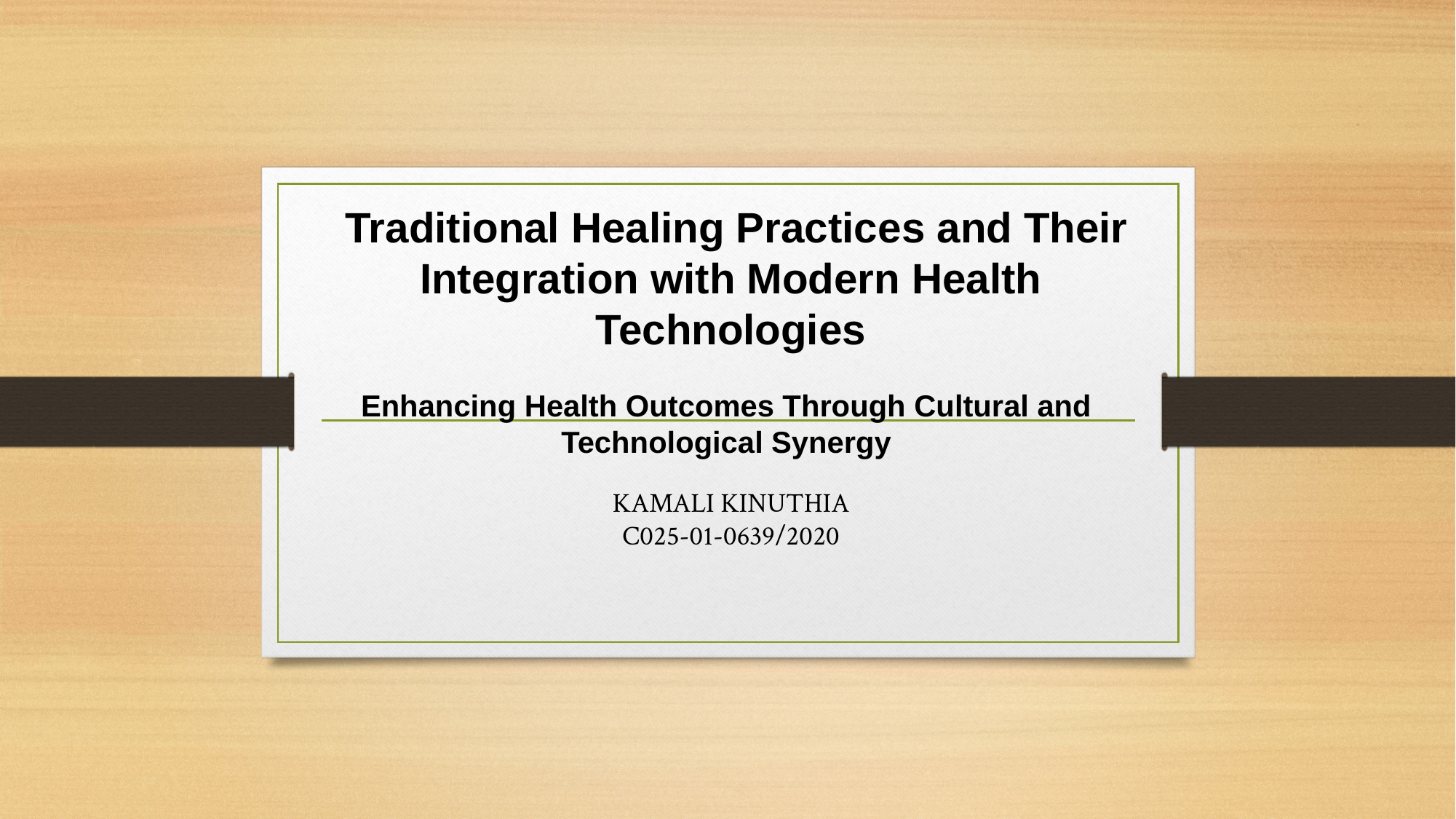

# Traditional Healing Practices and Their Integration with Modern Health Technologies
Enhancing Health Outcomes Through Cultural and Technological Synergy
KAMALI KINUTHIA
C025-01-0639/2020